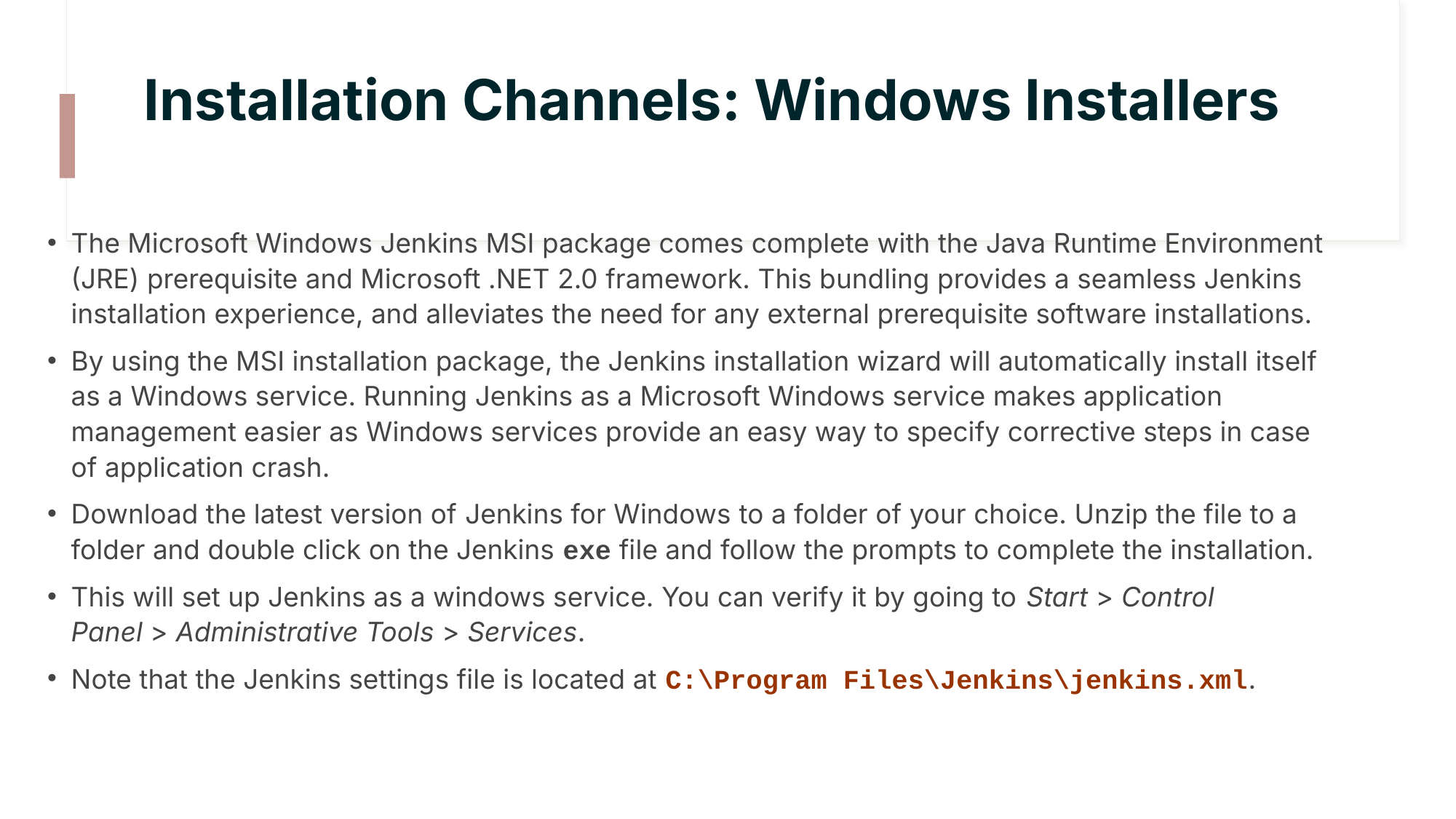

# Installation Channels: Windows Installers
The Microsoft Windows Jenkins MSI package comes complete with the Java Runtime Environment (JRE) prerequisite and Microsoft .NET 2.0 framework. This bundling provides a seamless Jenkins installation experience, and alleviates the need for any external prerequisite software installations.
By using the MSI installation package, the Jenkins installation wizard will automatically install itself as a Windows service. Running Jenkins as a Microsoft Windows service makes application management easier as Windows services provide an easy way to specify corrective steps in case of application crash.
Download the latest version of Jenkins for Windows to a folder of your choice. Unzip the file to a folder and double click on the Jenkins exe file and follow the prompts to complete the installation.
This will set up Jenkins as a windows service. You can verify it by going to Start > Control Panel > Administrative Tools > Services.
Note that the Jenkins settings file is located at C:\Program Files\Jenkins\jenkins.xml.